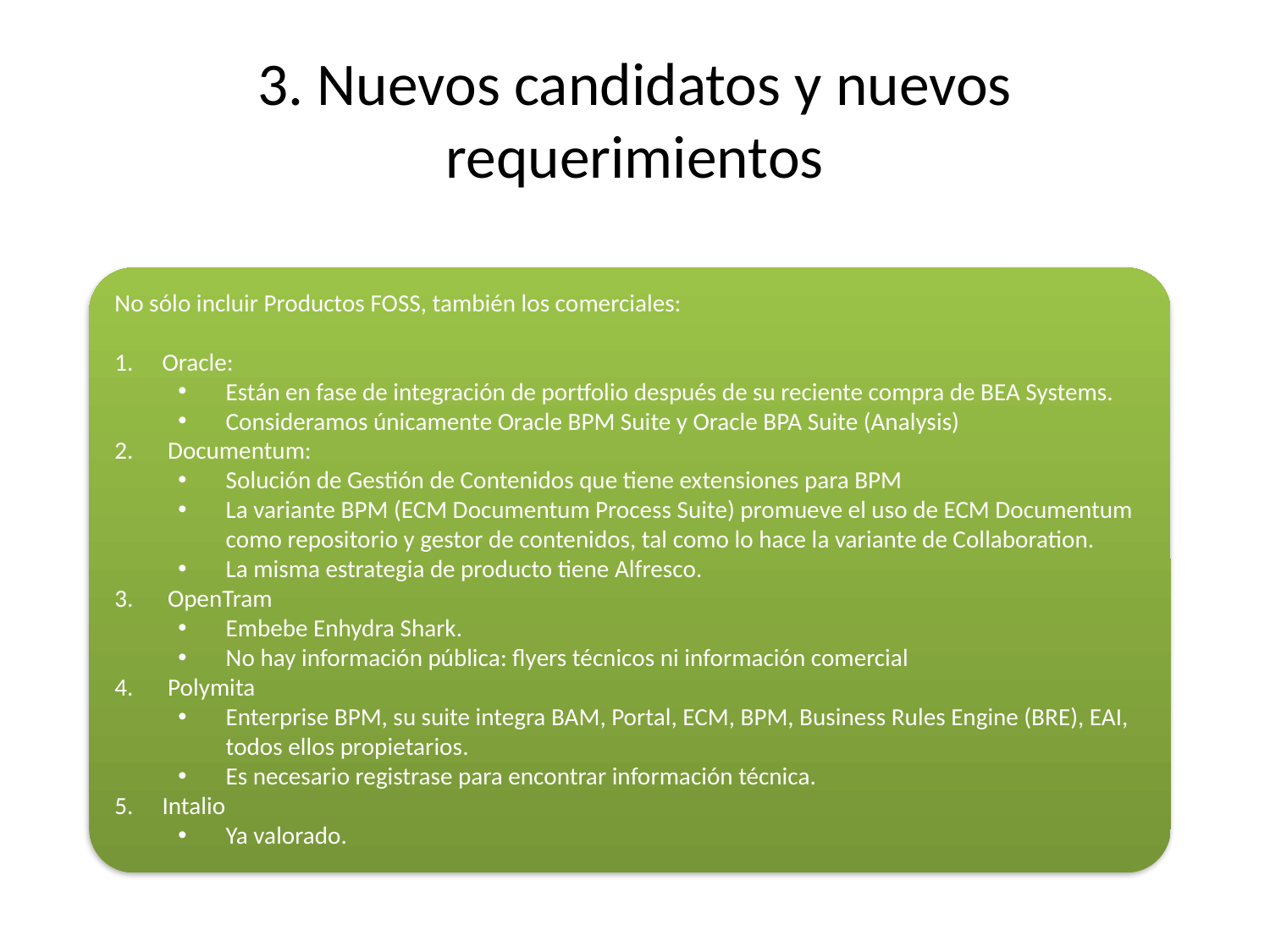

# 3. Nuevos candidatos y nuevos requerimientos
No sólo incluir Productos FOSS, también los comerciales:

Oracle:
Están en fase de integración de portfolio después de su reciente compra de BEA Systems.
Consideramos únicamente Oracle BPM Suite y Oracle BPA Suite (Analysis)
 Documentum:
Solución de Gestión de Contenidos que tiene extensiones para BPM
La variante BPM (ECM Documentum Process Suite) promueve el uso de ECM Documentum como repositorio y gestor de contenidos, tal como lo hace la variante de Collaboration.
La misma estrategia de producto tiene Alfresco.
 OpenTram
Embebe Enhydra Shark.
No hay información pública: flyers técnicos ni información comercial
 Polymita
Enterprise BPM, su suite integra BAM, Portal, ECM, BPM, Business Rules Engine (BRE), EAI, todos ellos propietarios.
Es necesario registrase para encontrar información técnica.
Intalio
Ya valorado.